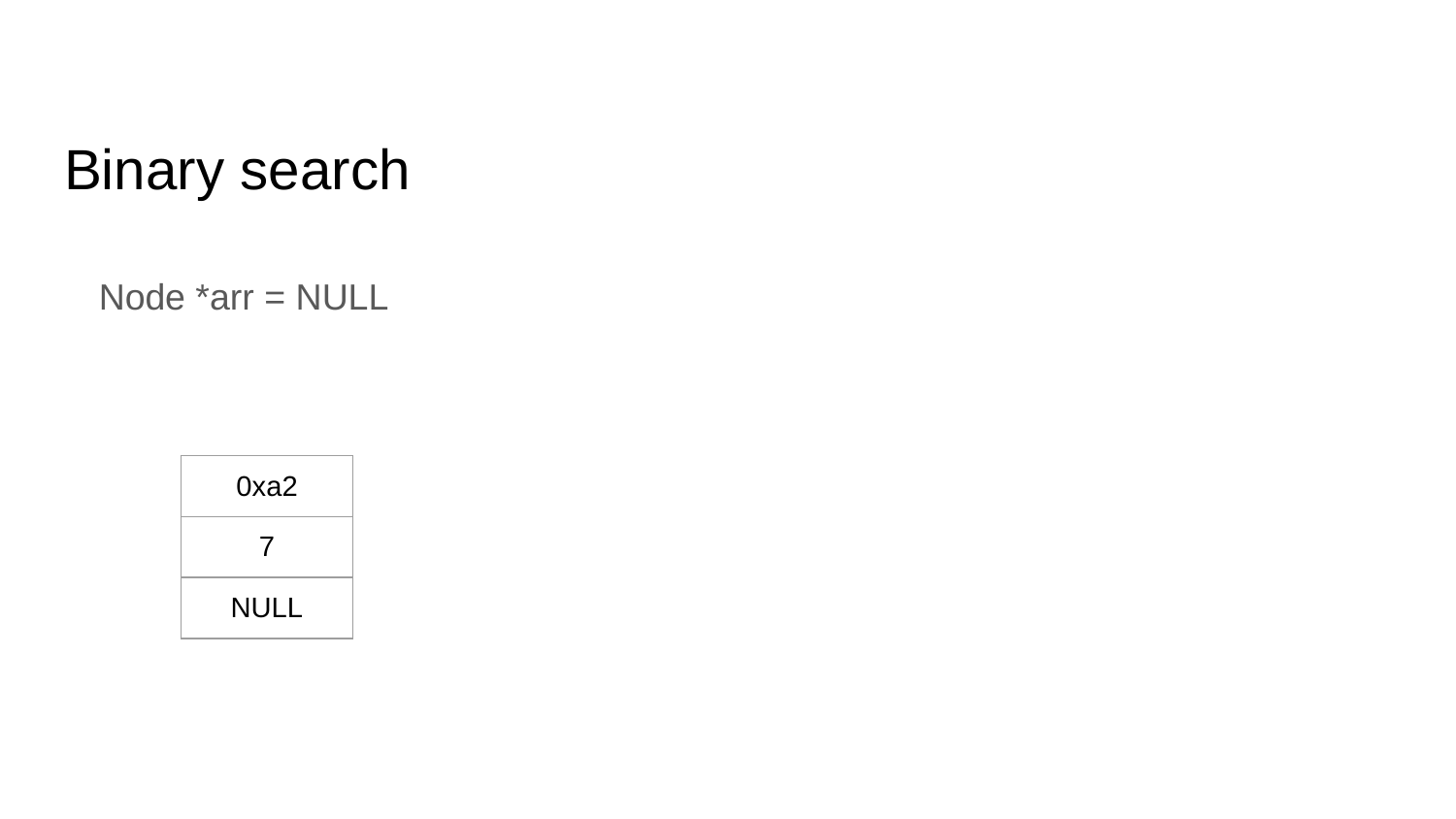

# Binary search
Node *arr = NULL
| 0xa2 |
| --- |
| 7 |
| NULL |